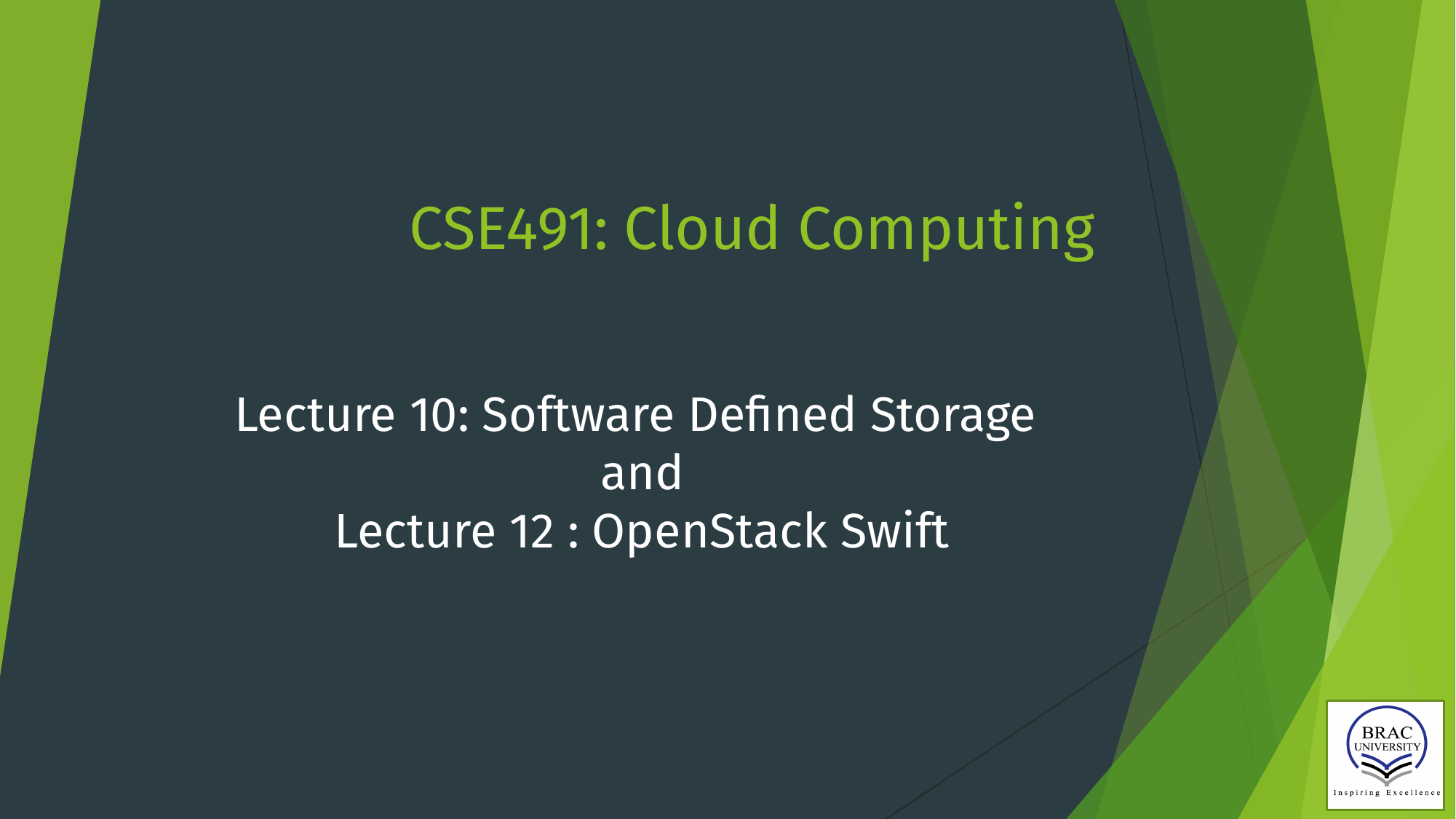

CSE491: Cloud Computing
# Lecture 10: Software Defined Storage and Lecture 12 : OpenStack Swift